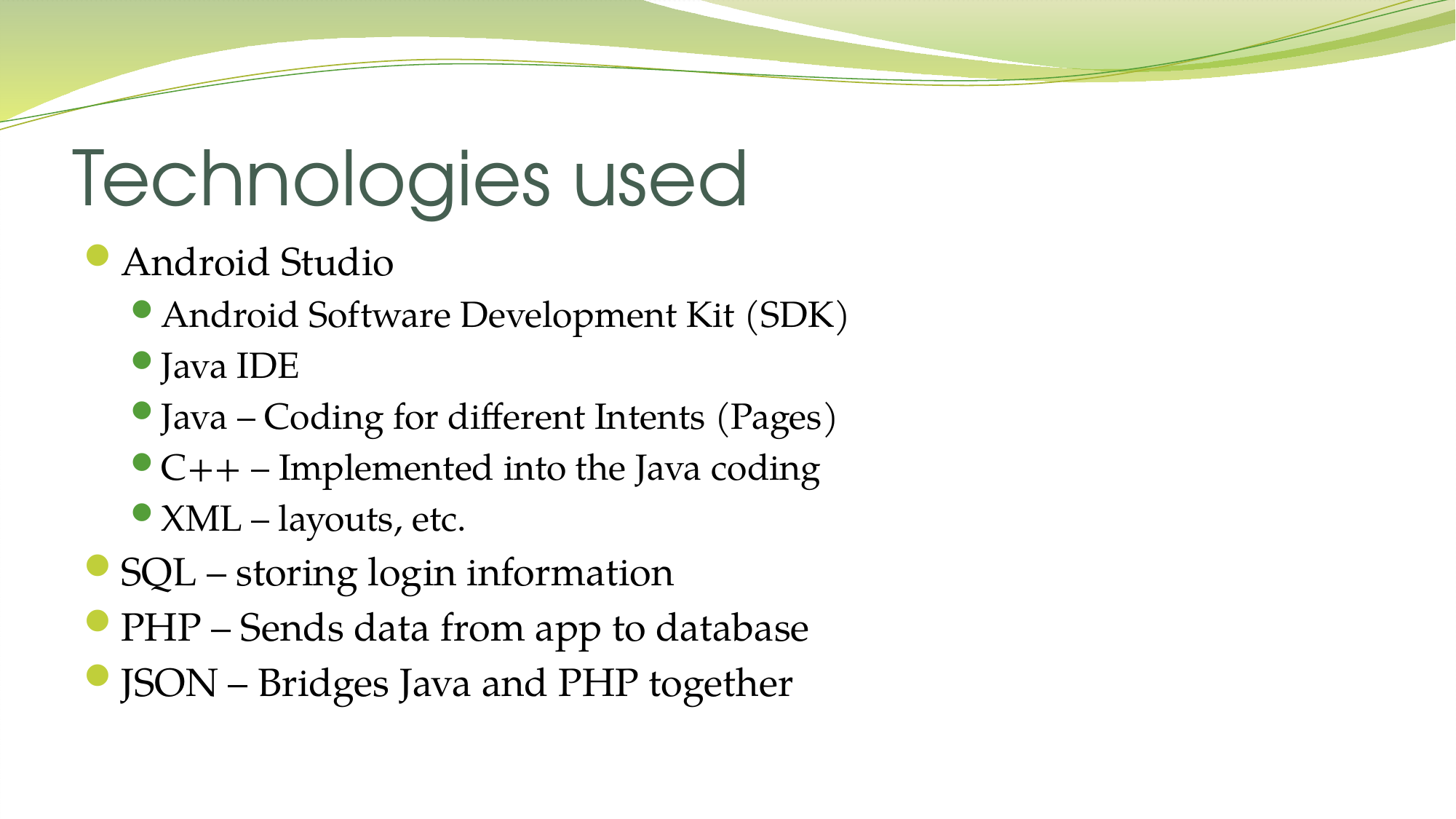

# Technologies used
Android Studio
Android Software Development Kit (SDK)
Java IDE
Java – Coding for different Intents (Pages)
C++ – Implemented into the Java coding
XML – layouts, etc.
SQL – storing login information
PHP – Sends data from app to database
JSON – Bridges Java and PHP together